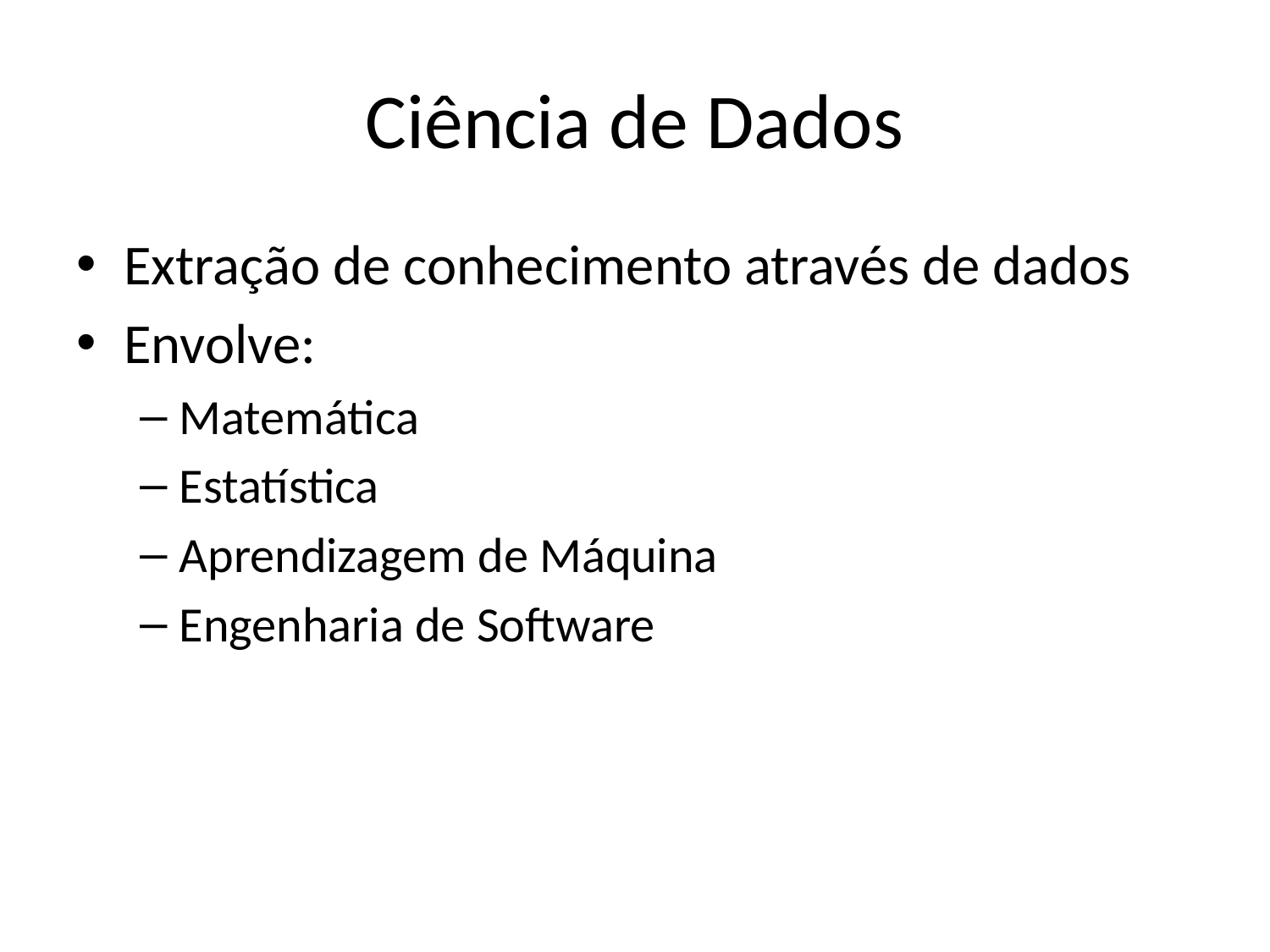

# Ciência de Dados
Extração de conhecimento através de dados
Envolve:
Matemática
Estatística
Aprendizagem de Máquina
Engenharia de Software